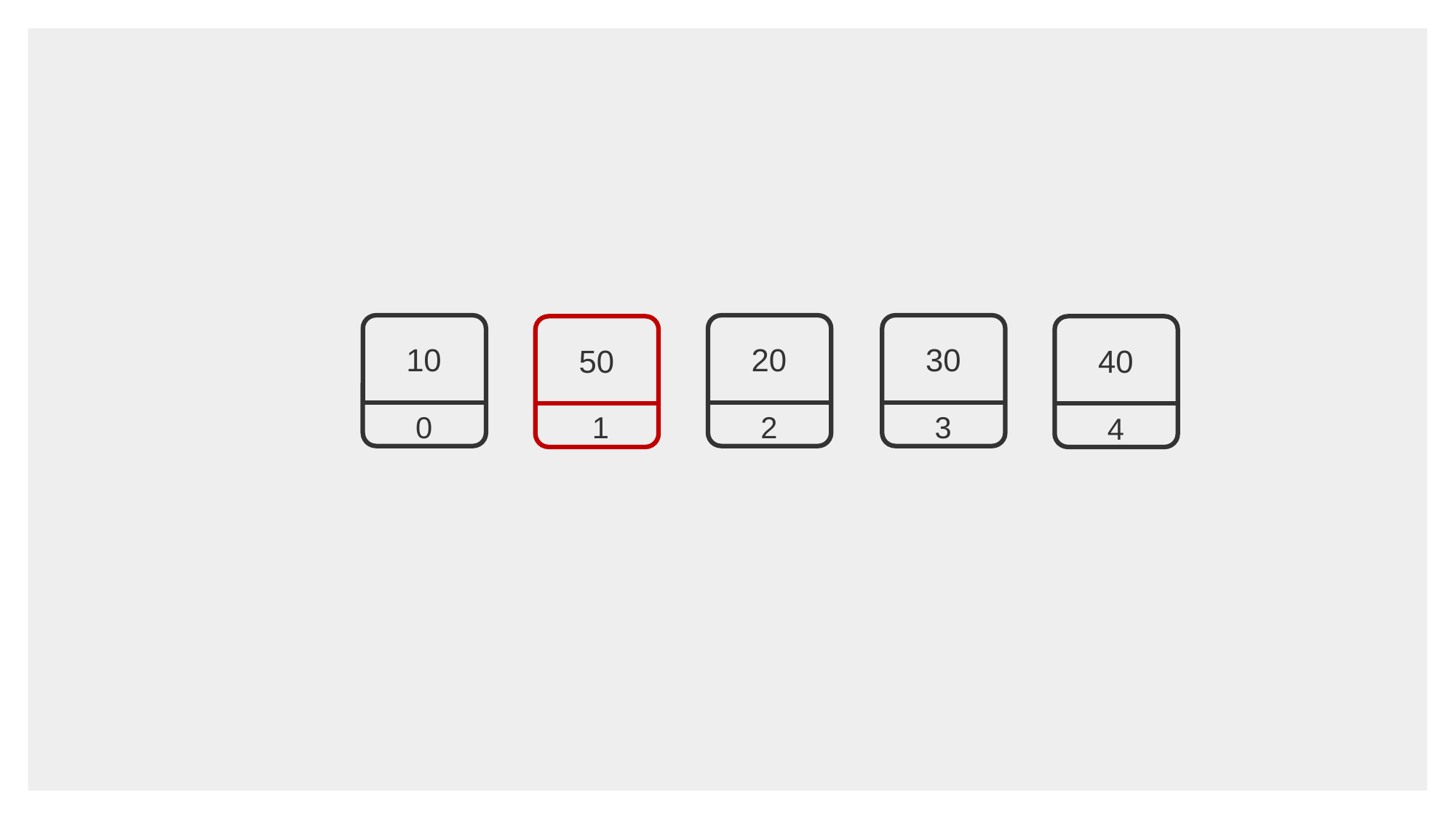

10
0
1

20
2

30
3

50

40
4